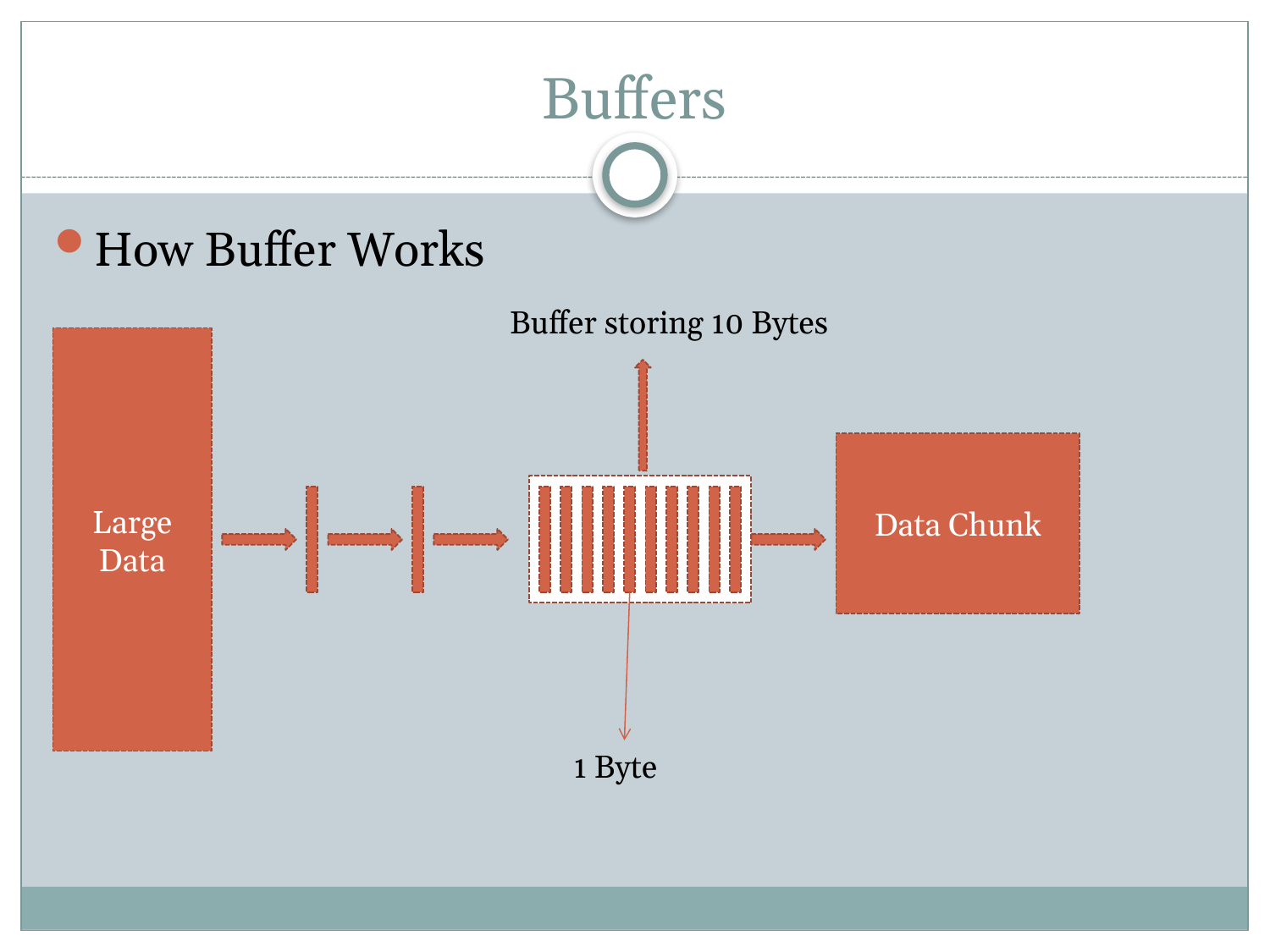

# Buffers
How Buffer Works
Buffer storing 10 Bytes
Large Data

Data Chunk

1 Byte